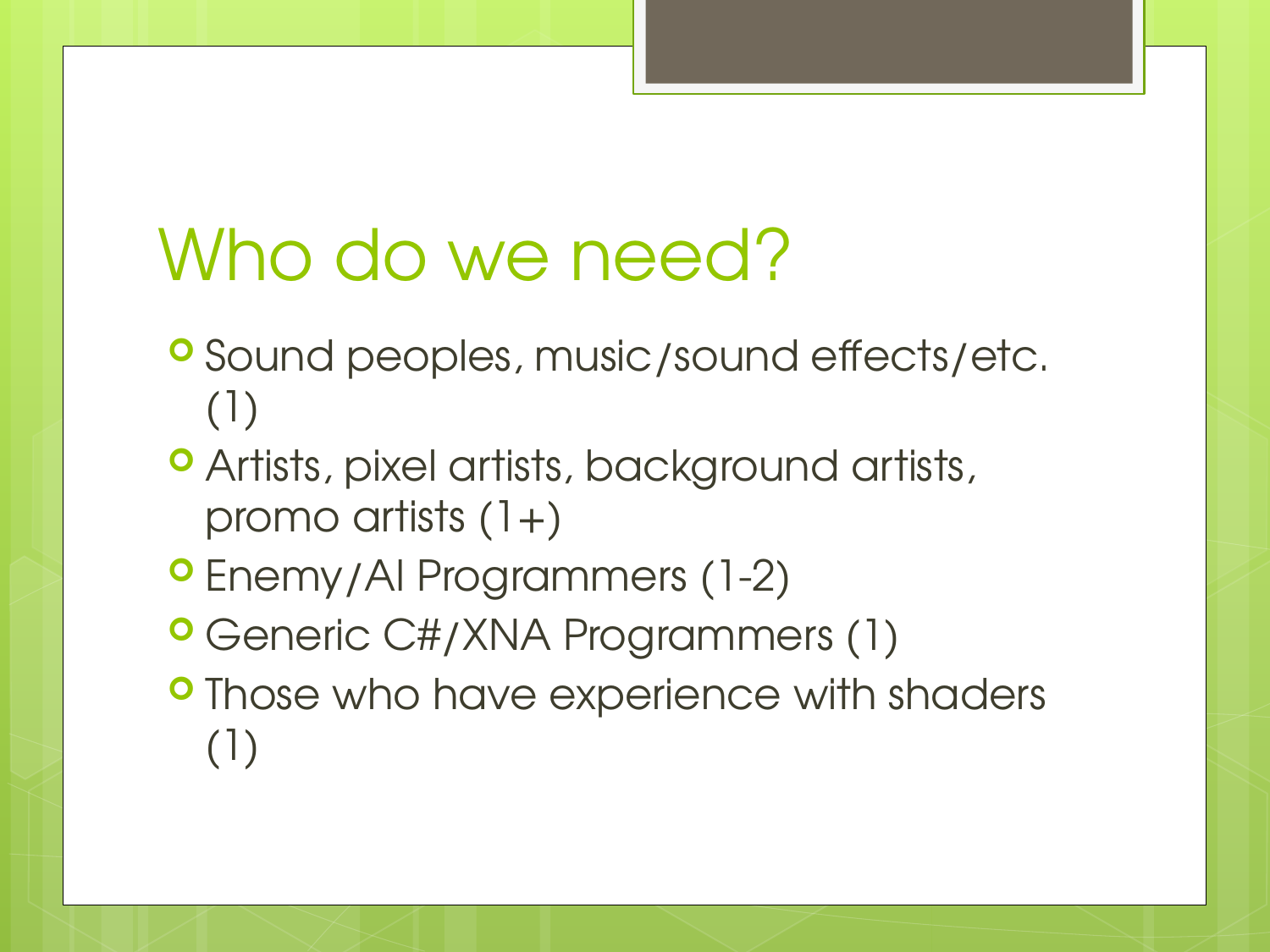

# Who do we need?
Sound peoples, music/sound effects/etc. (1)
Artists, pixel artists, background artists, promo artists (1+)
Enemy/AI Programmers (1-2)
Generic C#/XNA Programmers (1)
Those who have experience with shaders (1)